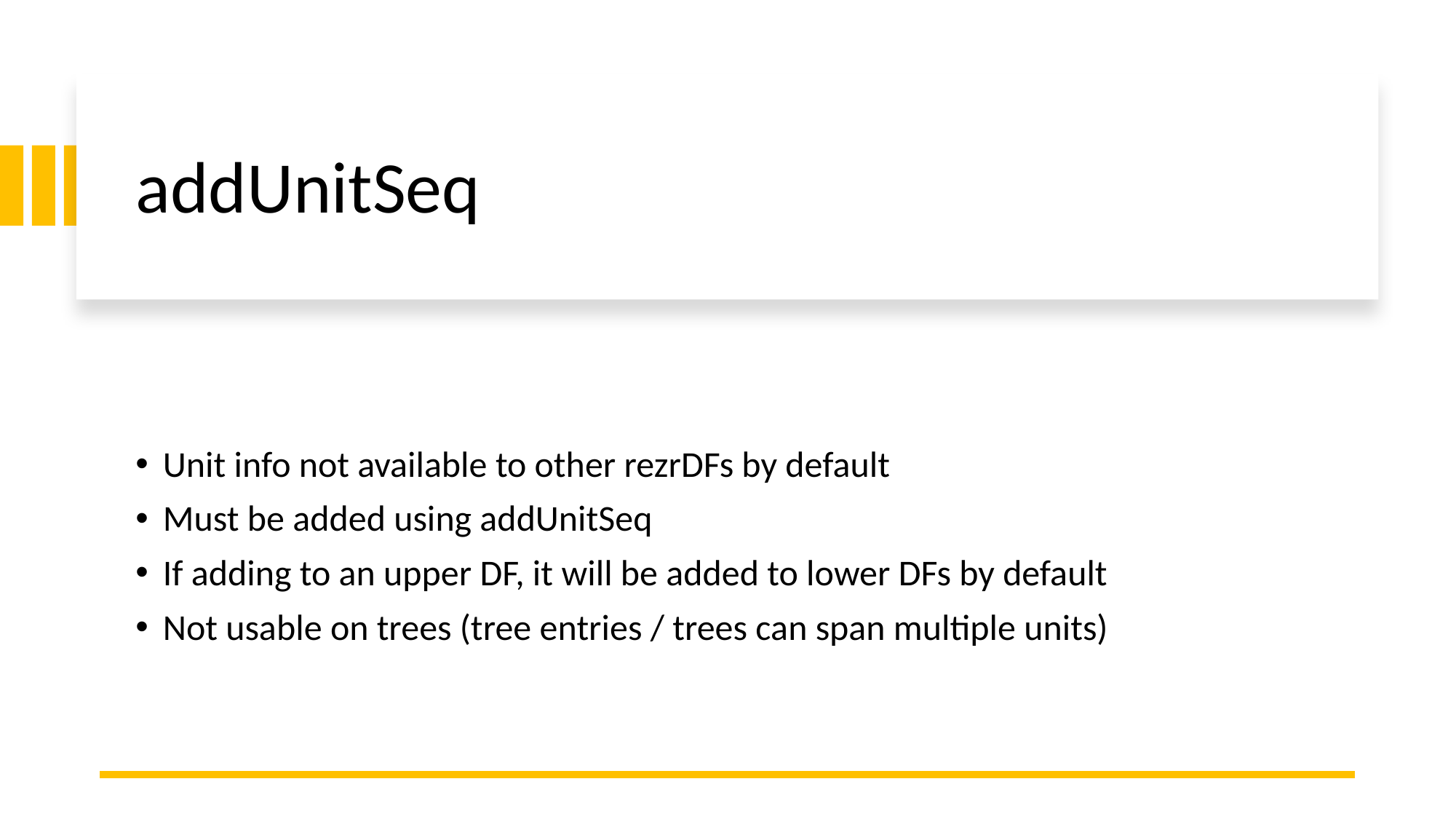

# addUnitSeq

Unit info not available to other rezrDFs by default
Must be added using addUnitSeq
If adding to an upper DF, it will be added to lower DFs by default
Not usable on trees (tree entries / trees can span multiple units)